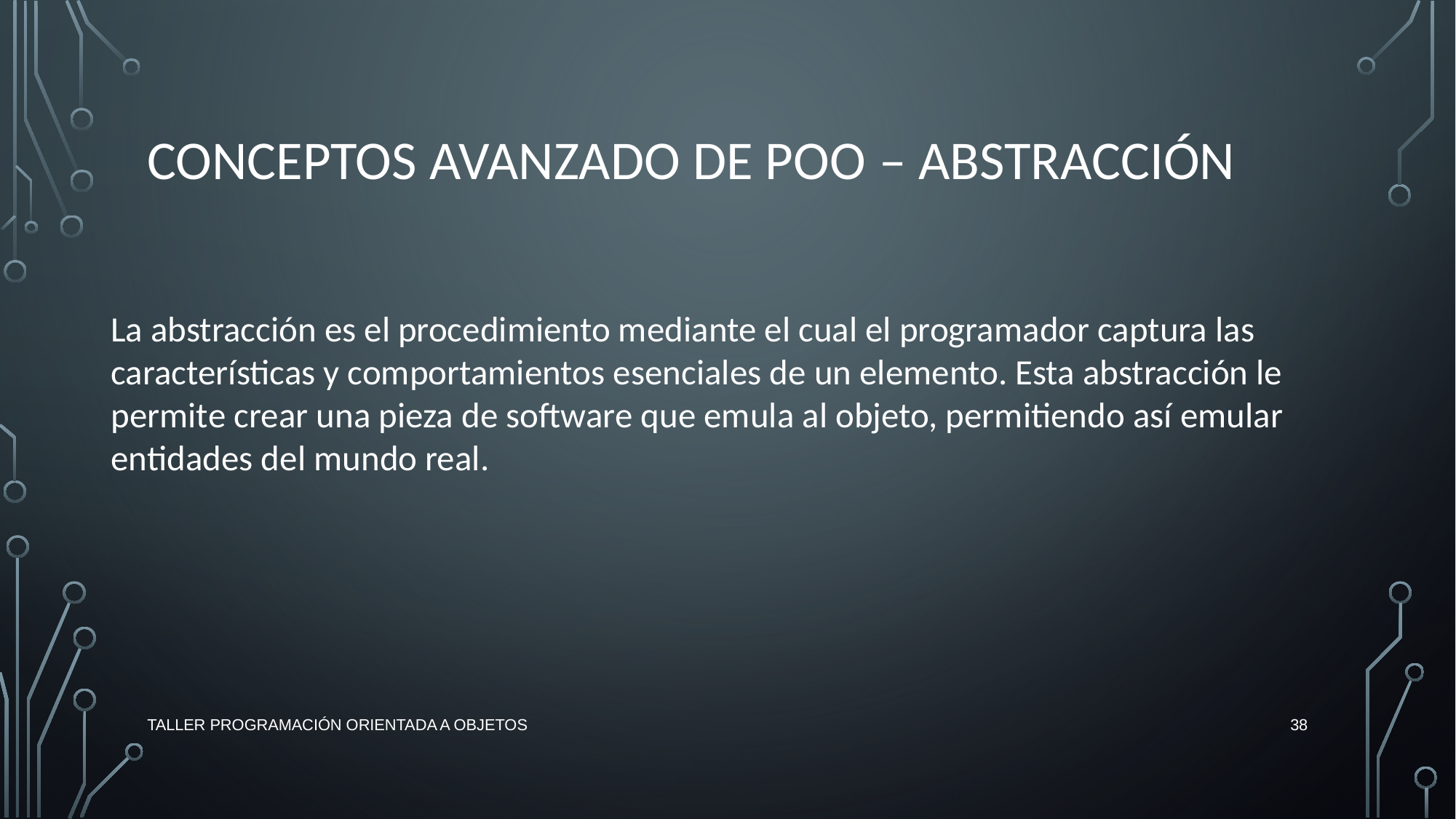

# Conceptos avanzado de POO – Abstracción
La abstracción es el procedimiento mediante el cual el programador captura las características y comportamientos esenciales de un elemento. Esta abstracción le permite crear una pieza de software que emula al objeto, permitiendo así emular entidades del mundo real.

38
Taller Programación Orientada a Objetos